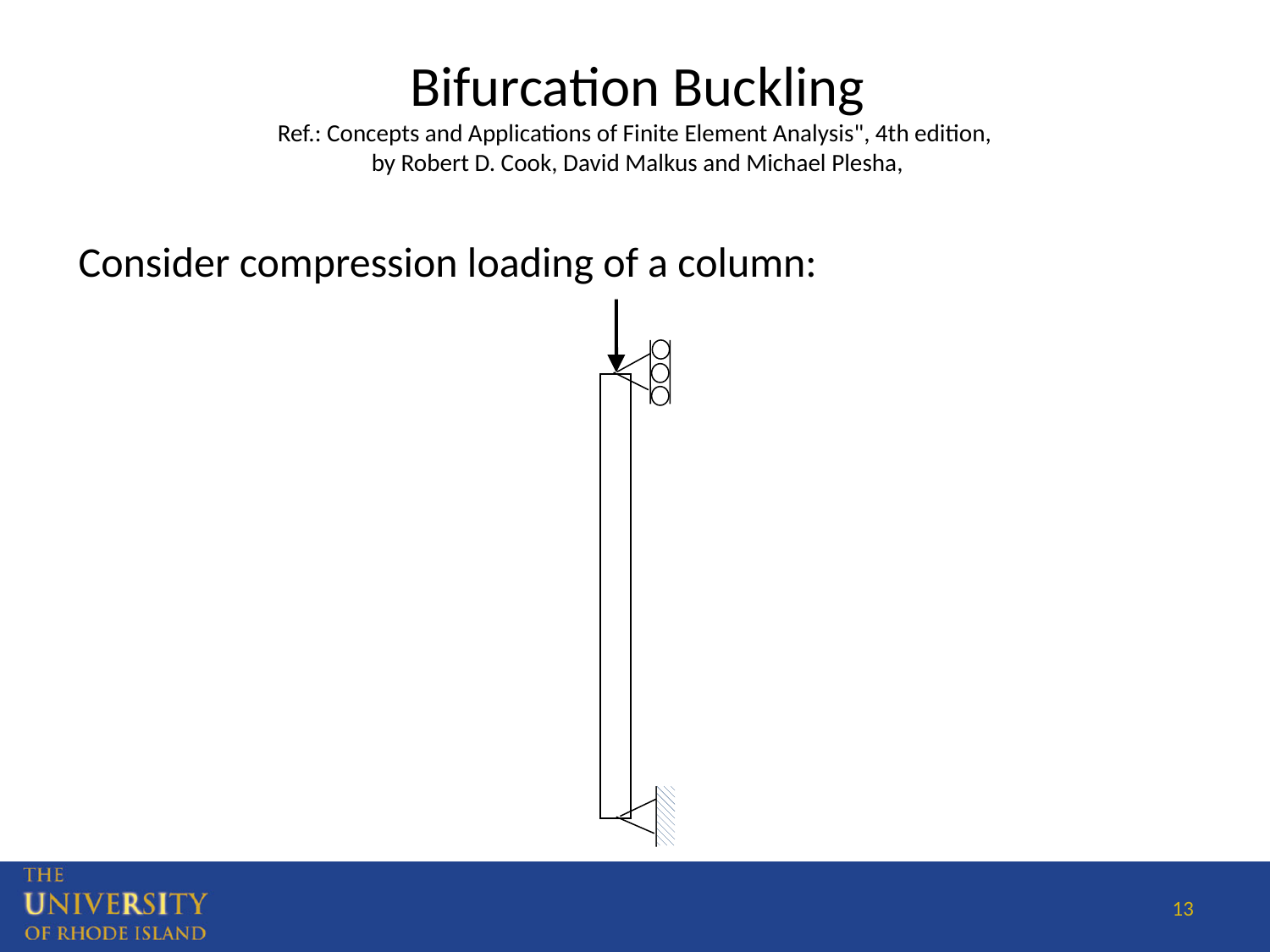

Bifurcation Buckling
Ref.: Concepts and Applications of Finite Element Analysis", 4th edition,
by Robert D. Cook, David Malkus and Michael Plesha,
Consider compression loading of a column: